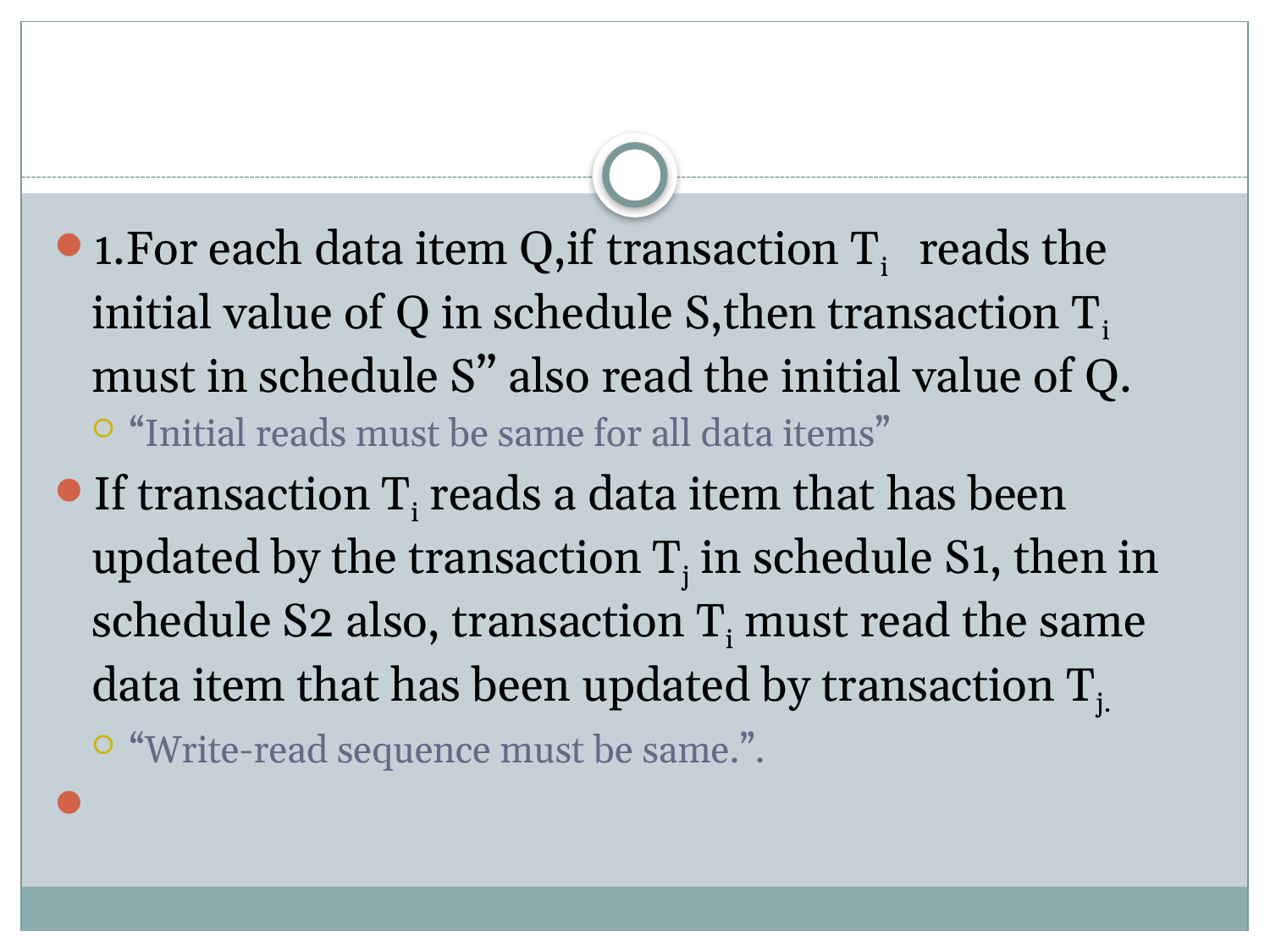

#
1.For each data item Q,if transaction Ti    reads the initial value of Q in schedule S,then transaction Ti   must in schedule S’’ also read the initial value of Q.
“Initial reads must be same for all data items”
If transaction Ti reads a data item that has been updated by the transaction Tj in schedule S1, then in schedule S2 also, transaction Ti must read the same data item that has been updated by transaction Tj.
“Write-read sequence must be same.”.